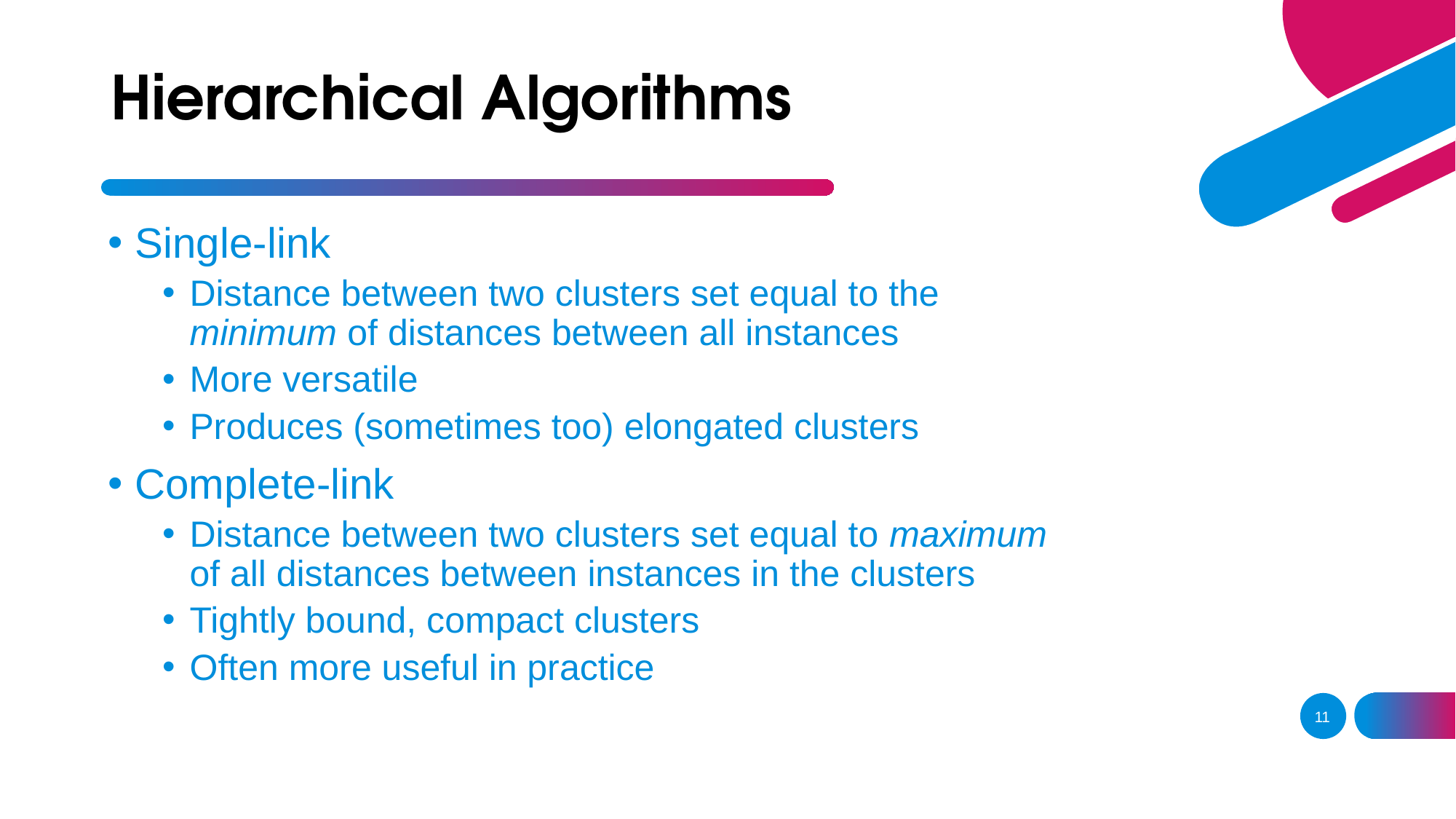

# Hierarchical Algorithms
Single-link
Distance between two clusters set equal to the minimum of distances between all instances
More versatile
Produces (sometimes too) elongated clusters
Complete-link
Distance between two clusters set equal to maximum of all distances between instances in the clusters
Tightly bound, compact clusters
Often more useful in practice
11